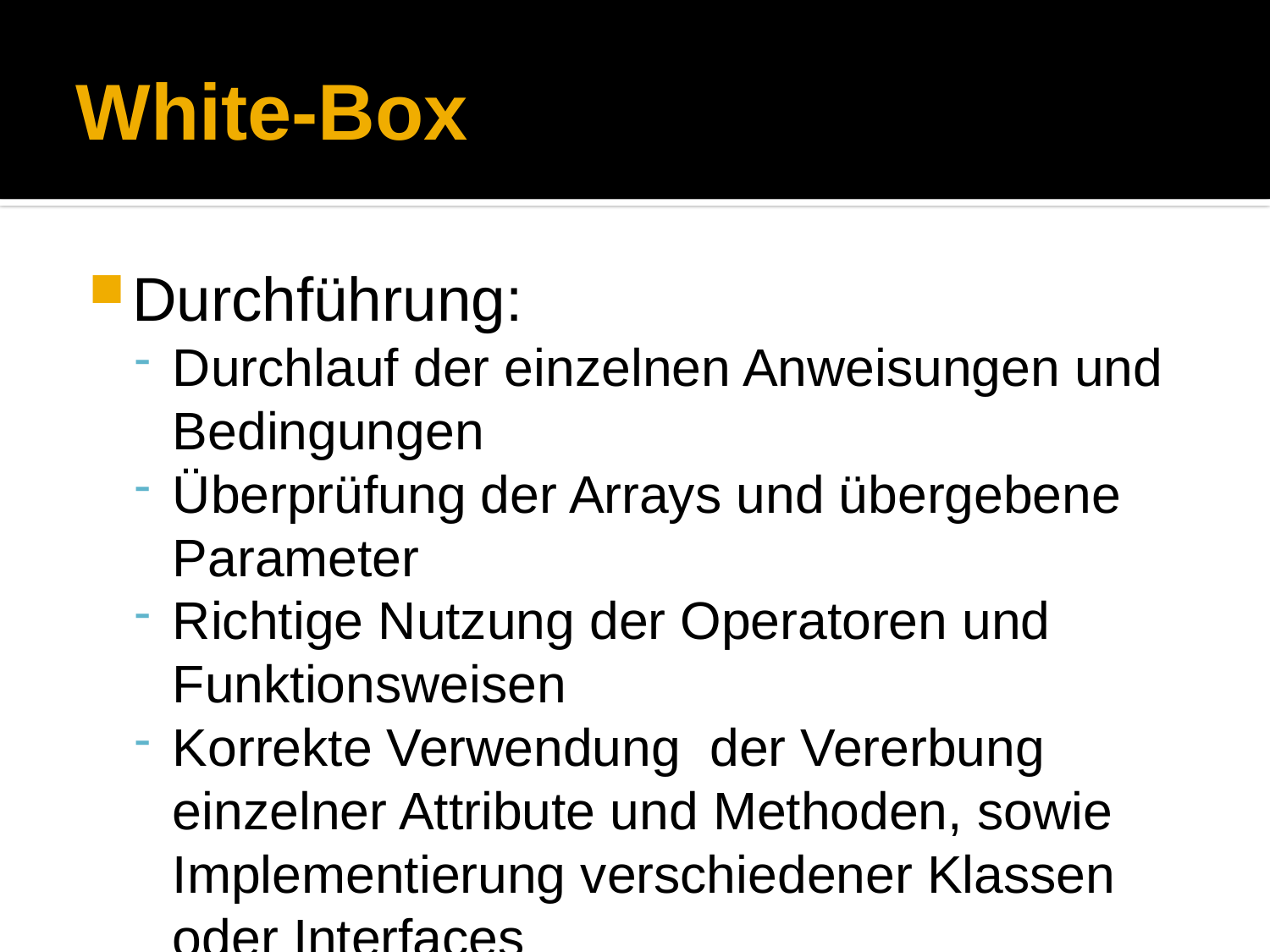

White-Box
Durchführung:
Durchlauf der einzelnen Anweisungen und Bedingungen
Überprüfung der Arrays und übergebene Parameter
Richtige Nutzung der Operatoren und Funktionsweisen
Korrekte Verwendung  der Vererbung einzelner Attribute und Methoden, sowie Implementierung verschiedener Klassen oder Interfaces